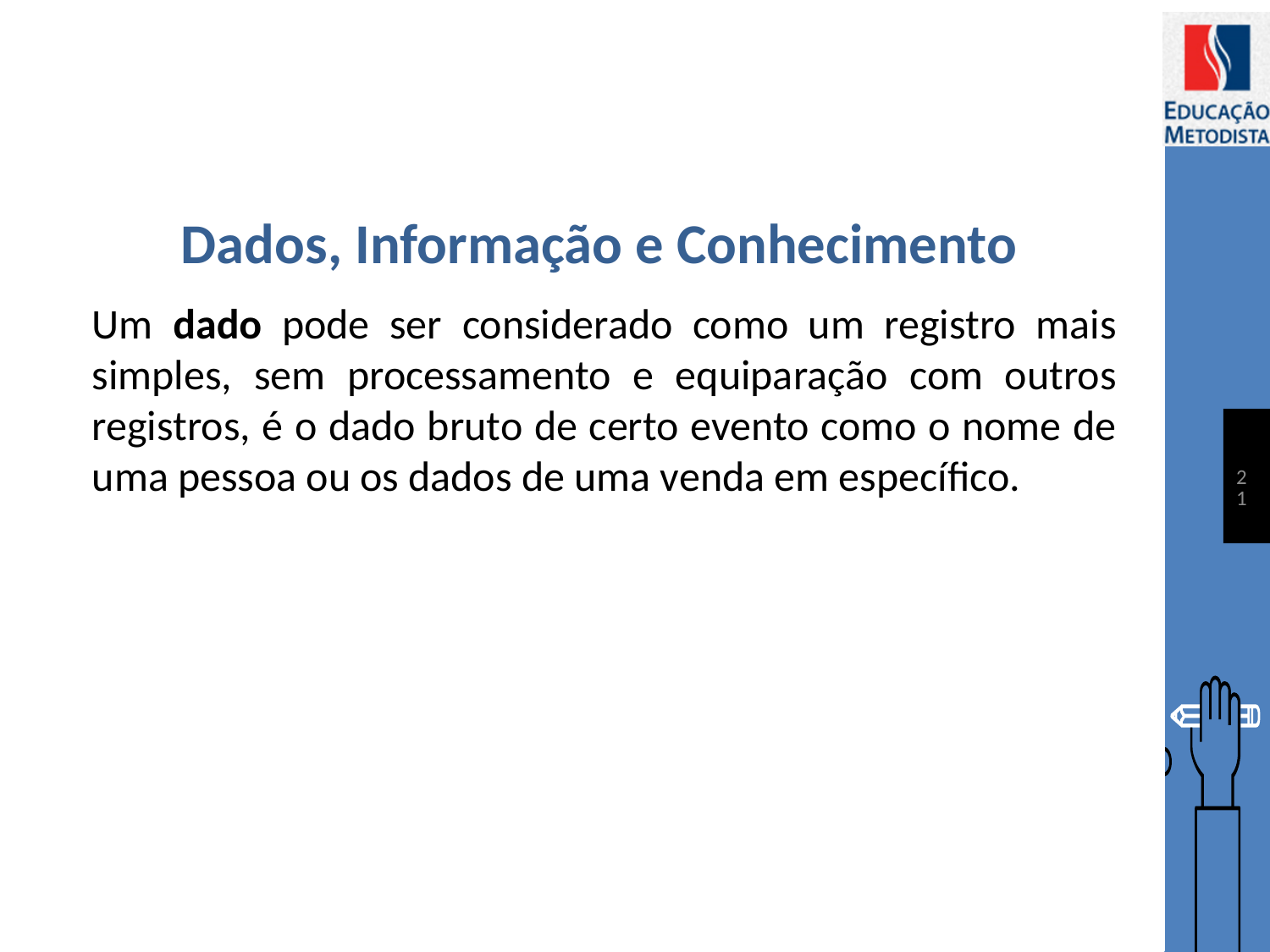

# Dados, Informação e Conhecimento
Um dado pode ser considerado como um registro mais simples, sem processamento e equiparação com outros registros, é o dado bruto de certo evento como o nome de uma pessoa ou os dados de uma venda em específico.
21